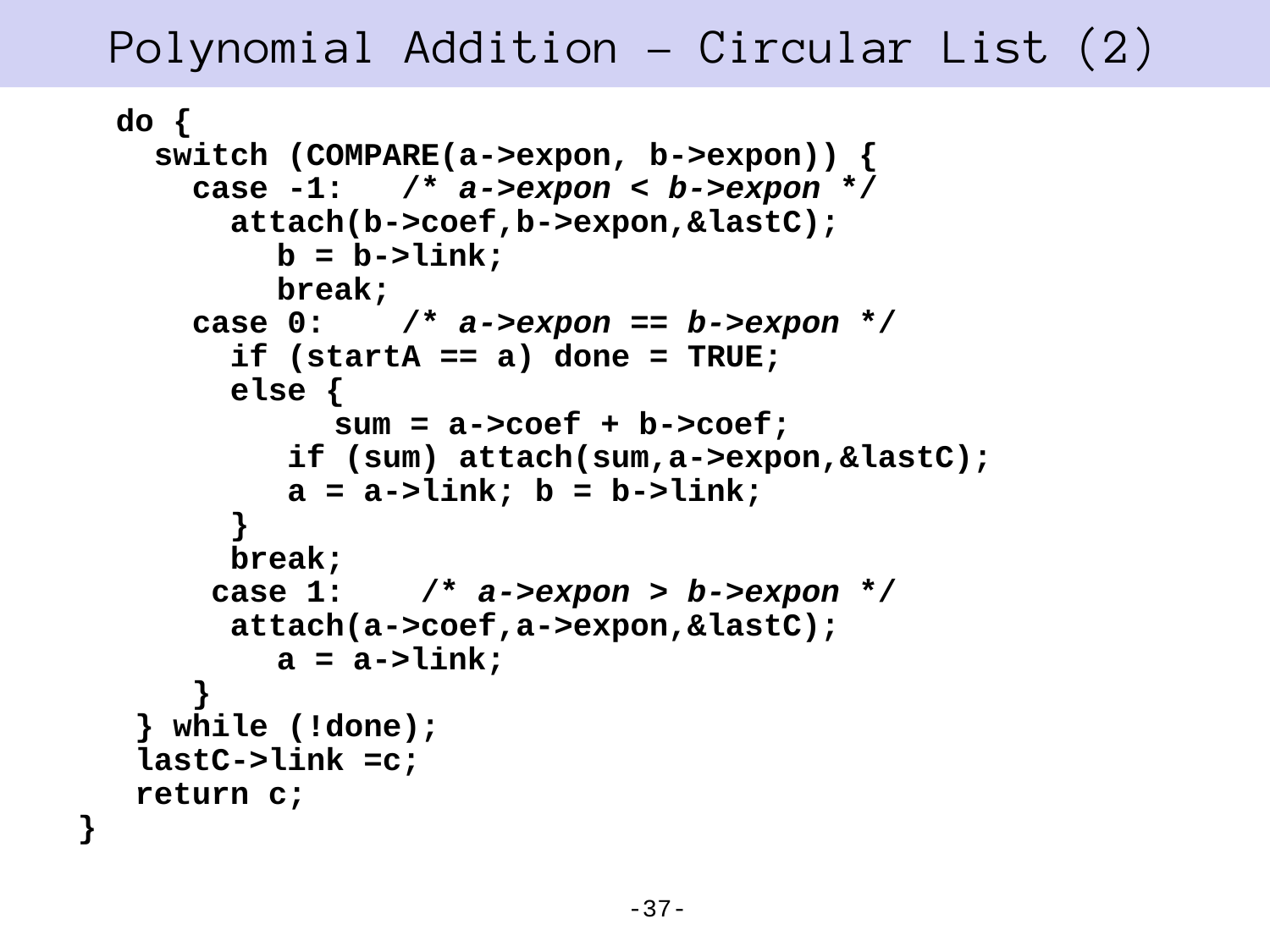

# Polynomial Addition – Circular List (2)
  do {
    switch (COMPARE(a->expon, b->expon)) {
      case -1:   /* a->expon < b->expon */
        attach(b->coef,b->expon,&lastC);
		 b = b->link;
		 break;
      case 0:    /* a->expon == b->expon */
        if (startA == a) done = TRUE;
        else {
		    sum = a->coef + b->coef;
           if (sum) attach(sum,a->expon,&lastC);
           a = a->link; b = b->link;
        }
        break;
       case 1:    /* a->expon > b->expon */
        attach(a->coef,a->expon,&lastC);
		 a = a->link;
      }
   } while (!done);
   lastC->link =c;
   return c;
}

-37-